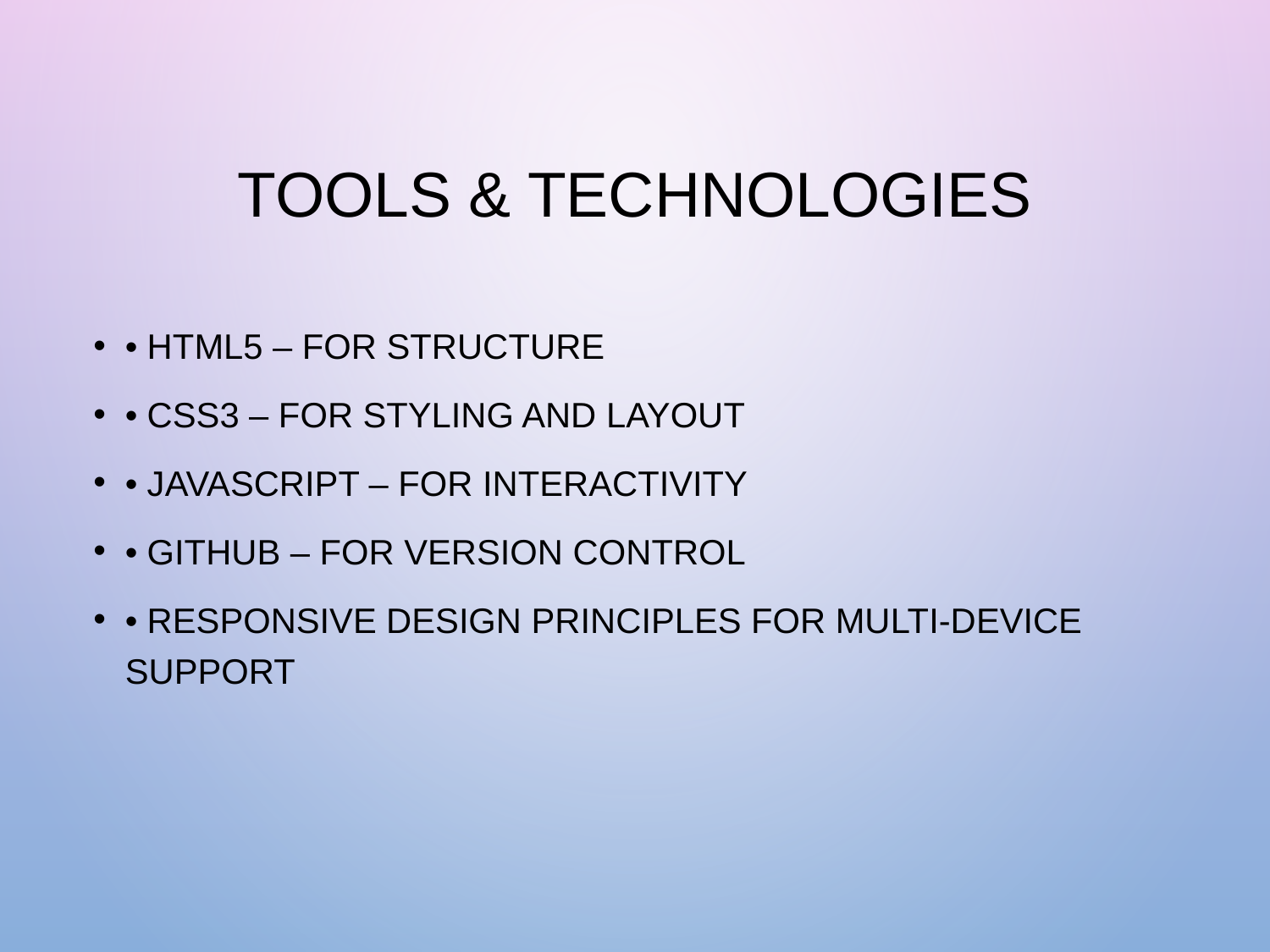

# Tools & Technologies
• HTML5 – for structure
• CSS3 – for styling and layout
• JavaScript – for interactivity
• GitHub – for version control
• Responsive Design principles for multi-device support